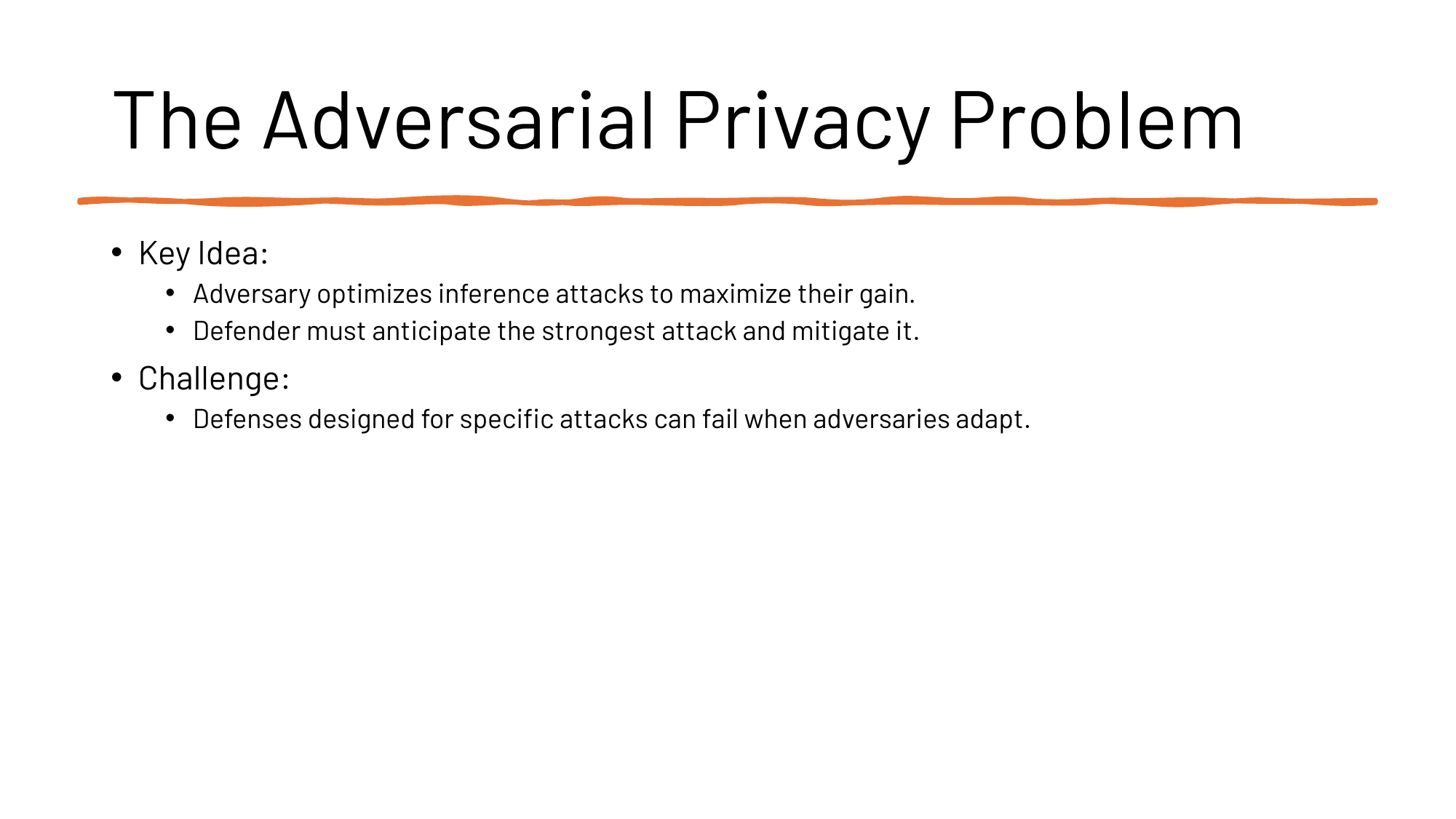

# The Adversarial Privacy Problem

Key Idea:
Adversary optimizes inference attacks to maximize their gain.
Defender must anticipate the strongest attack and mitigate it.
Challenge:
Defenses designed for specific attacks can fail when adversaries adapt.